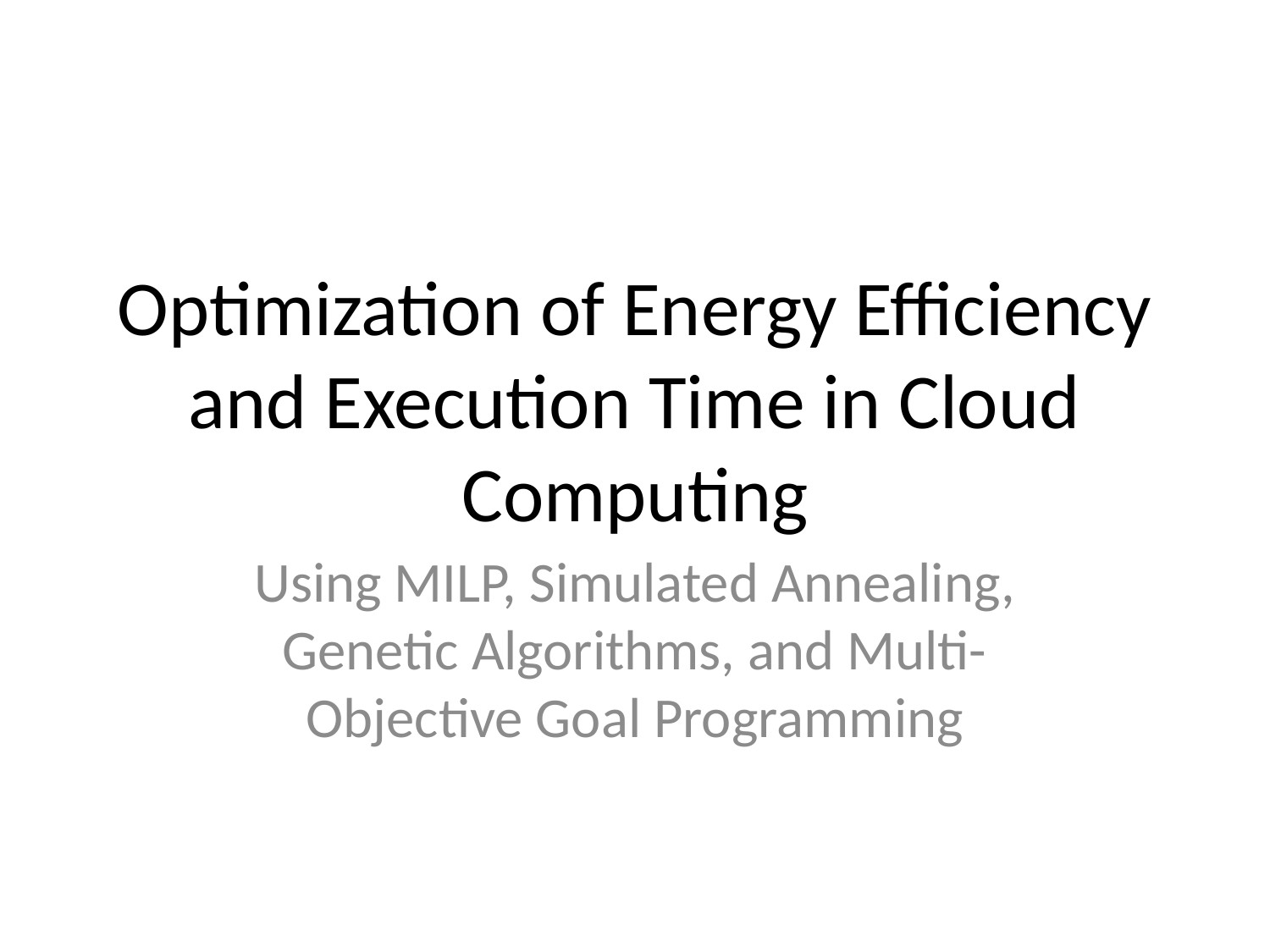

# Optimization of Energy Efficiency and Execution Time in Cloud Computing
Using MILP, Simulated Annealing, Genetic Algorithms, and Multi-Objective Goal Programming